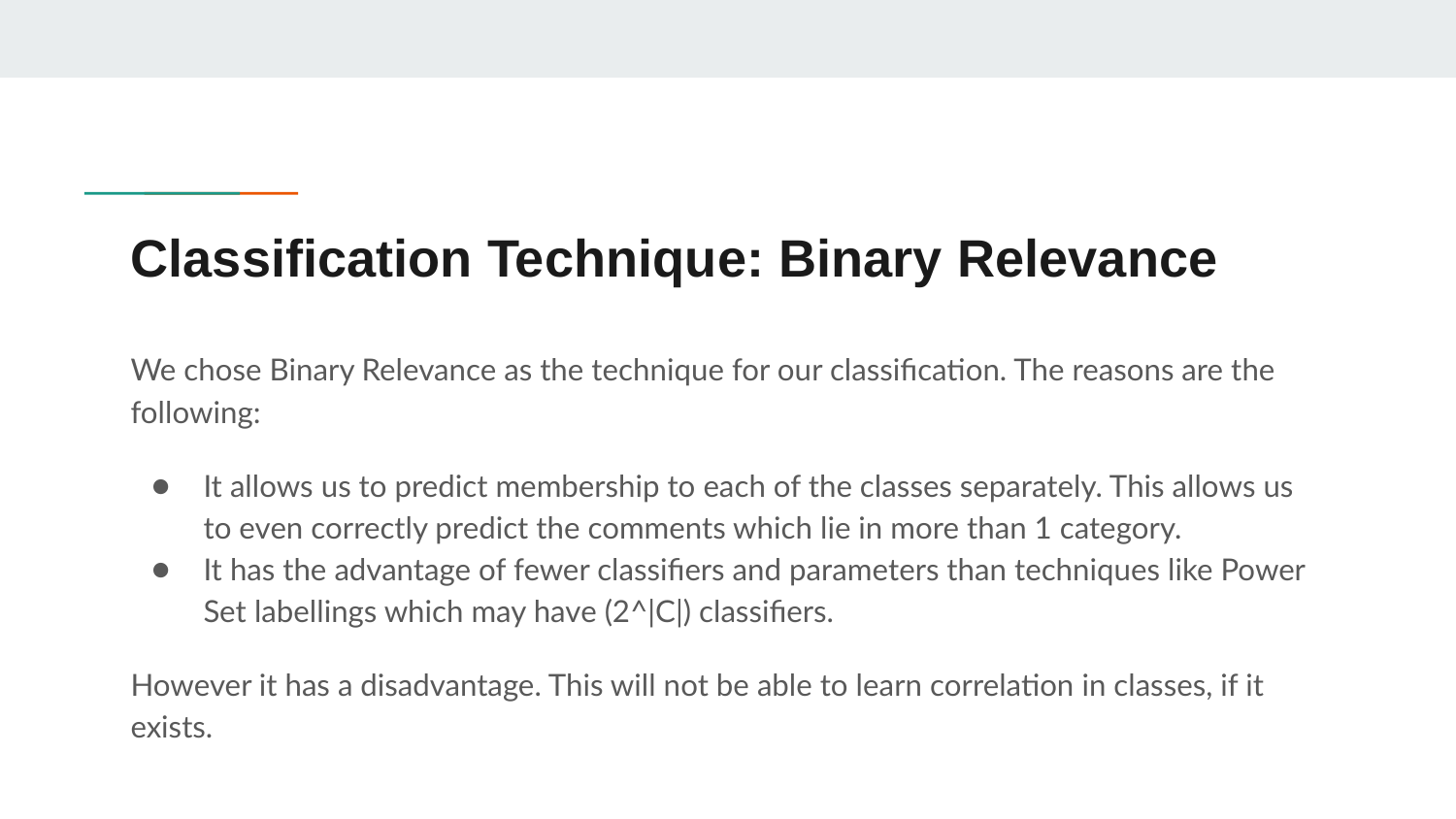

# Classification Technique: Binary Relevance
We chose Binary Relevance as the technique for our classification. The reasons are the following:
It allows us to predict membership to each of the classes separately. This allows us to even correctly predict the comments which lie in more than 1 category.
It has the advantage of fewer classifiers and parameters than techniques like Power Set labellings which may have (2^|C|) classifiers.
However it has a disadvantage. This will not be able to learn correlation in classes, if it exists.